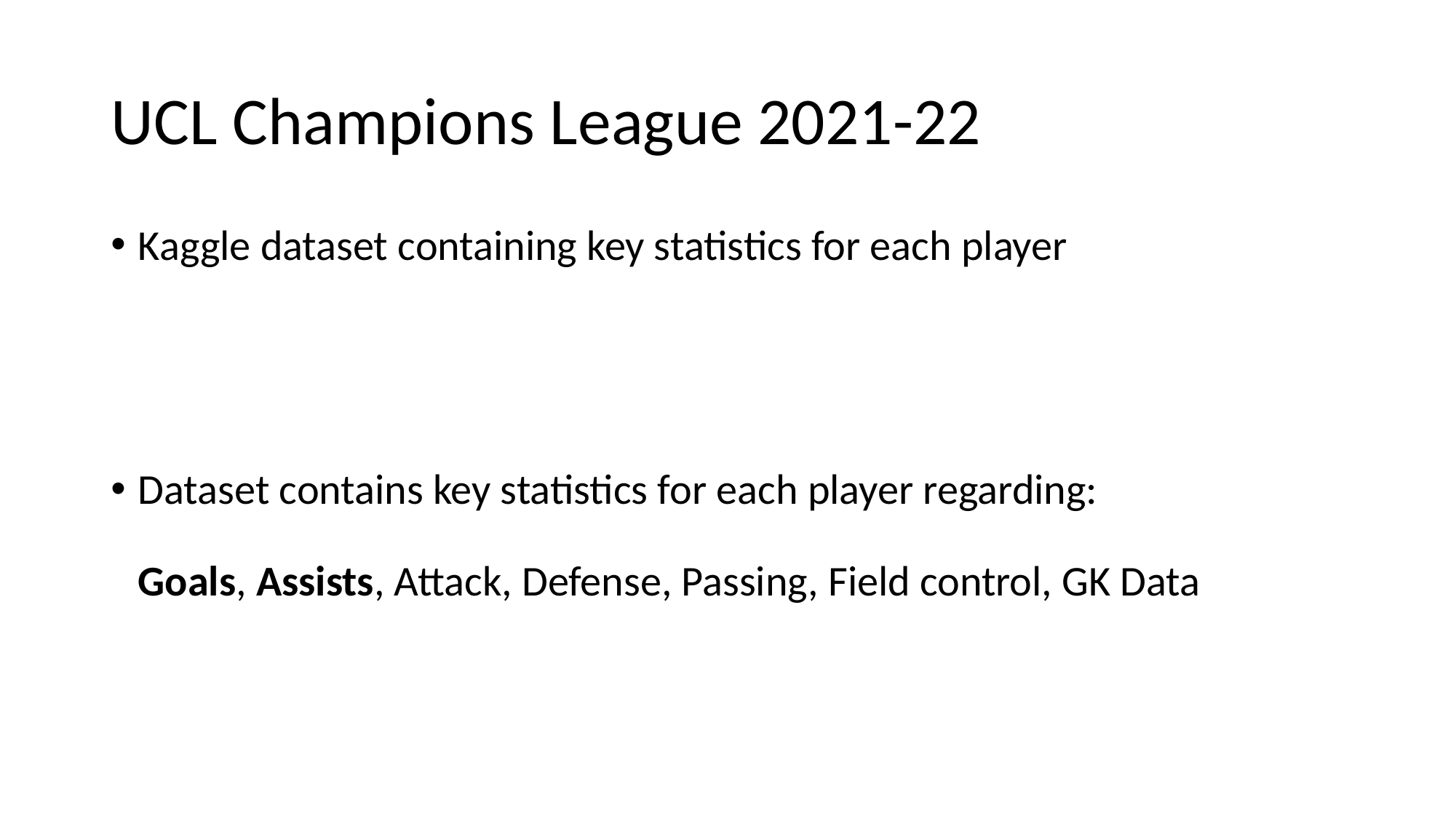

# UCL Champions League 2021-22
Kaggle dataset containing key statistics for each player

Dataset contains key statistics for each player regarding:
Goals, Assists, Attack, Defense, Passing, Field control, GK Data